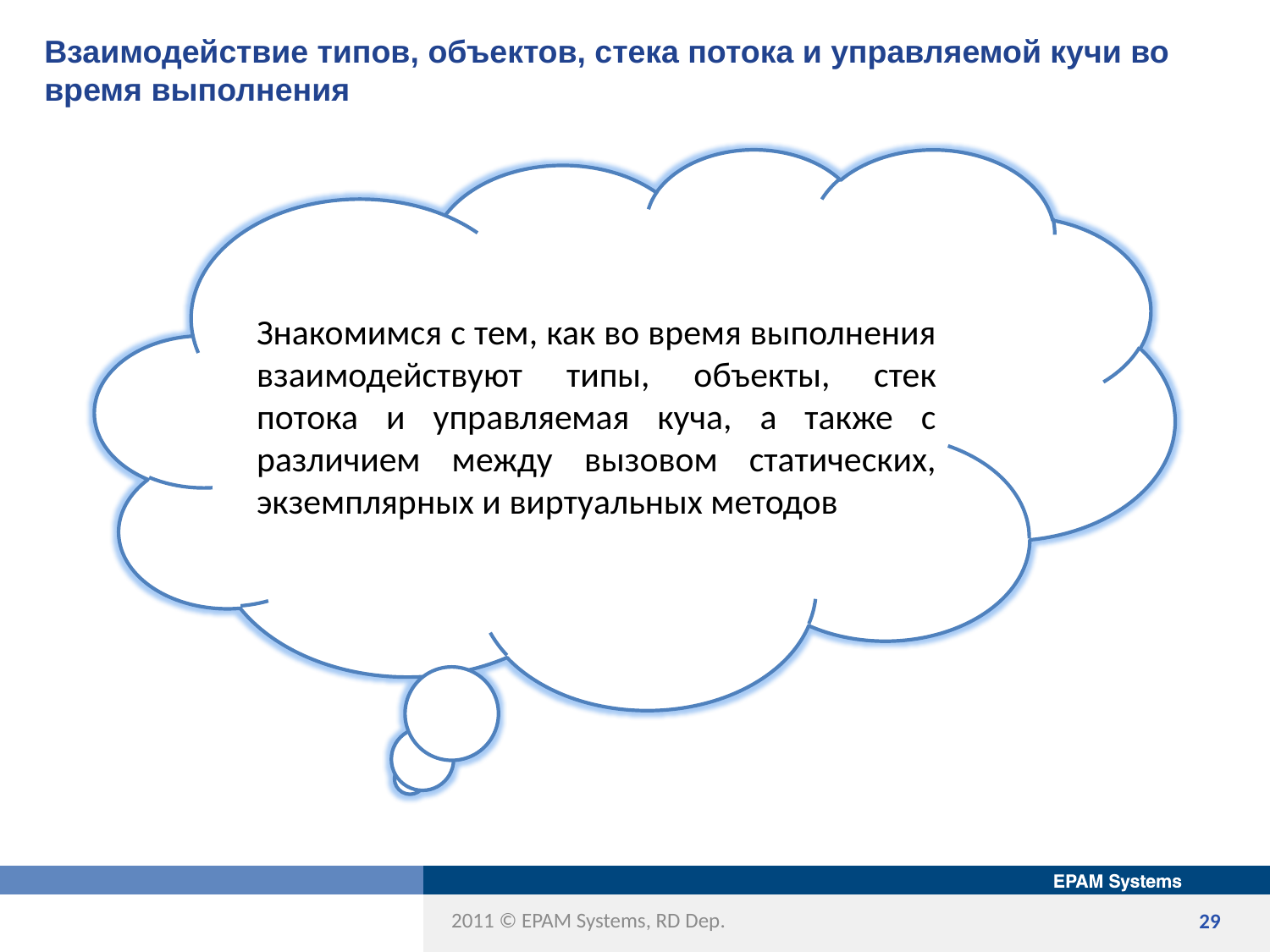

# Взаимодействие типов, объектов, стека потока и управляемой кучи во время выполнения

Знакомимся с тем, как во время выполнения взаимодействуют типы, объекты, стек потока и управляемая куча, а также с различием между вызовом статических, экземплярных и виртуальных методов